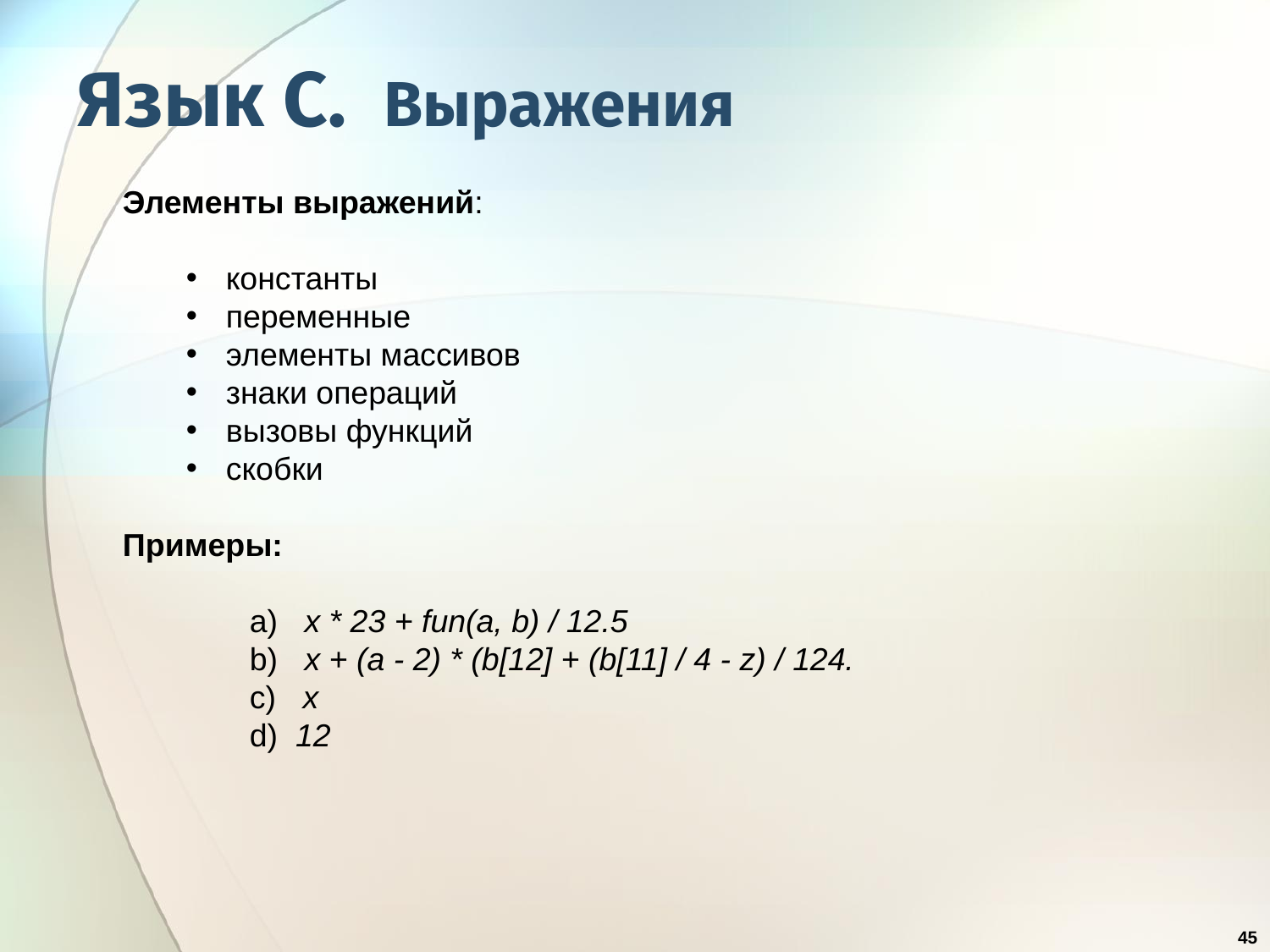

# Язык С.  Выражения
Элементы выражений:

константы
переменные
элементы массивов
знаки операций
вызовы функций
скобки

Примеры:

	a)   x * 23 + fun(a, b) / 12.5
	b)   x + (a - 2) * (b[12] + (b[11] / 4 - z) / 124.
	c)   x
	d)  12

45